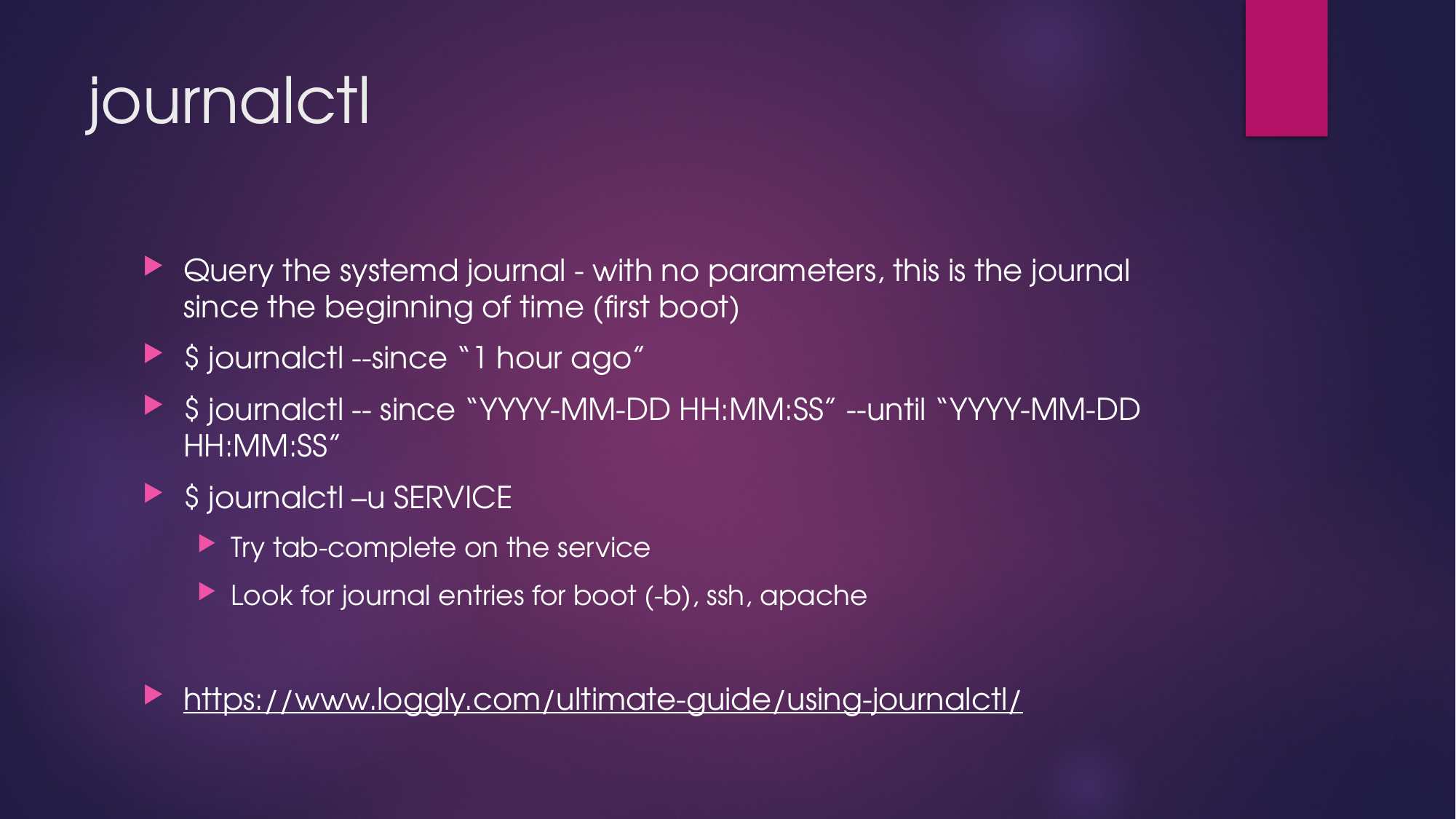

# journalctl
Query the systemd journal - with no parameters, this is the journal since the beginning of time (first boot)
$ journalctl --since “1 hour ago”
$ journalctl -- since “YYYY-MM-DD HH:MM:SS” --until “YYYY-MM-DD HH:MM:SS”
$ journalctl –u SERVICE
Try tab-complete on the service
Look for journal entries for boot (-b), ssh, apache

https://www.loggly.com/ultimate-guide/using-journalctl/